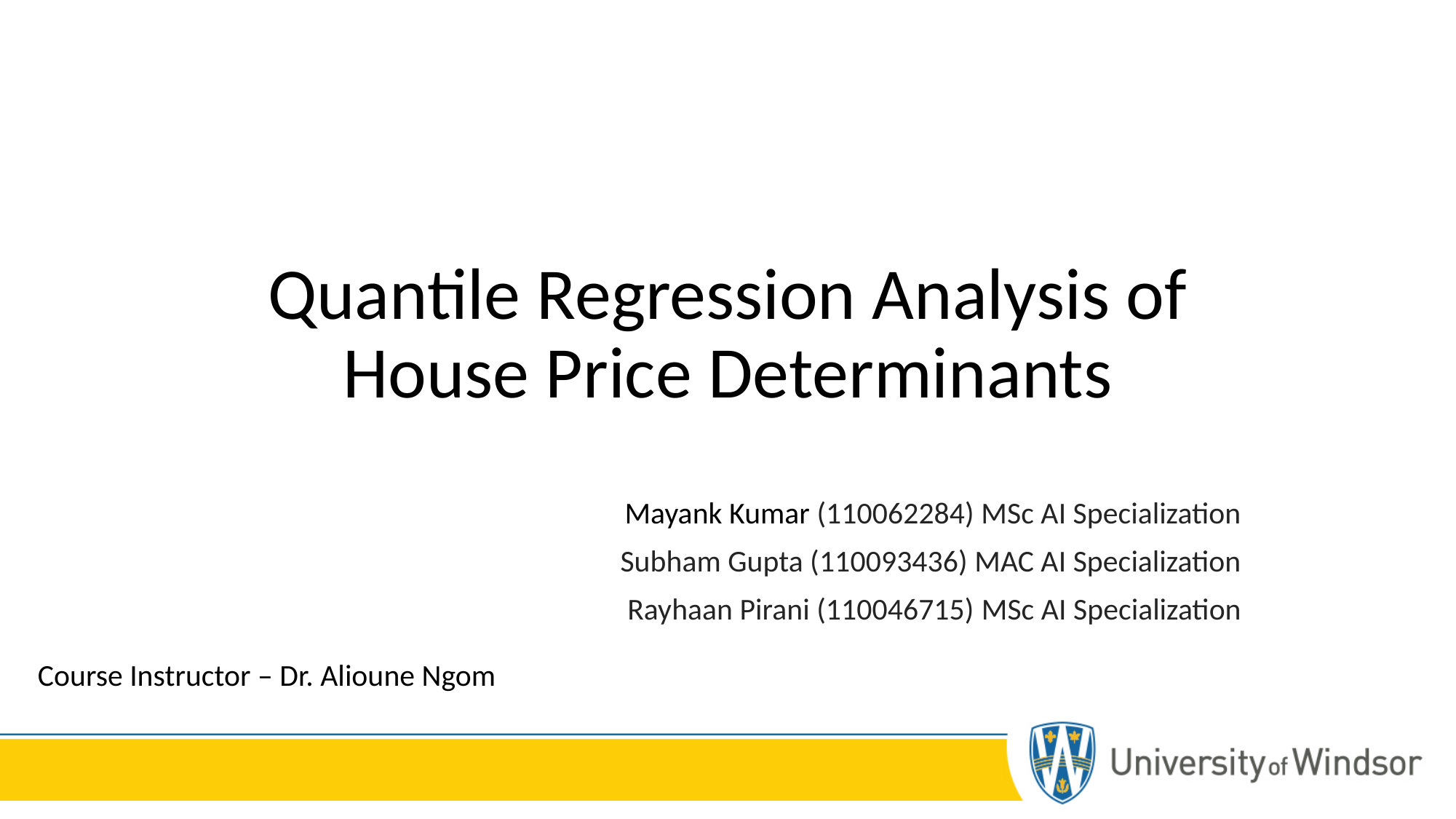

# Quantile Regression Analysis of House Price Determinants
Mayank Kumar (110062284) MSc AI Specialization
Subham Gupta (110093436) MAC AI Specialization
Rayhaan Pirani (110046715) MSc AI Specialization
Course Instructor – Dr. Alioune Ngom